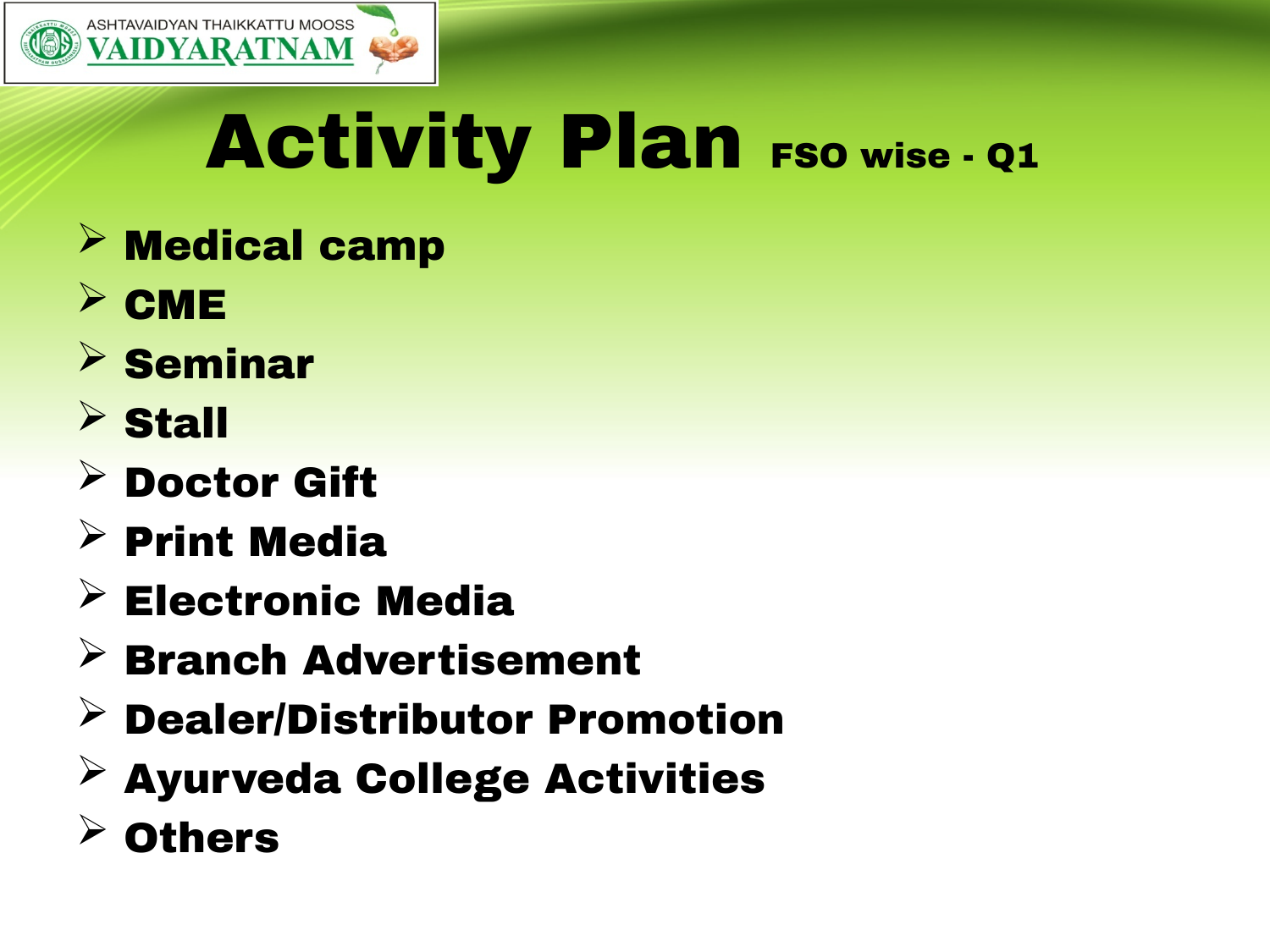

# Activity Plan FSO wise - Q1
Medical camp
CME
Seminar
Stall
Doctor Gift
Print Media
Electronic Media
Branch Advertisement
Dealer/Distributor Promotion
Ayurveda College Activities
Others